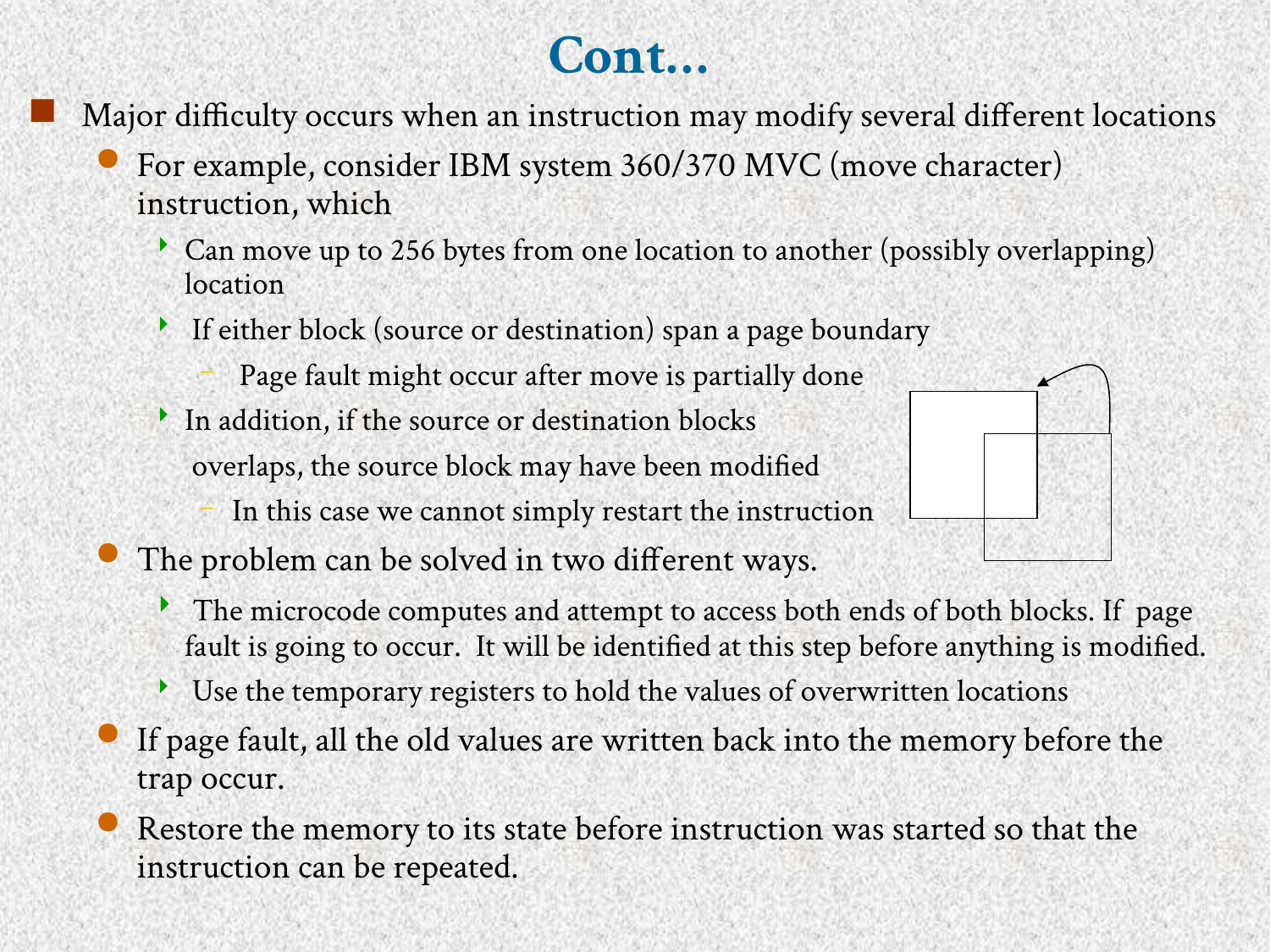

# Cont…
Major difficulty occurs when an instruction may modify several different locations
For example, consider IBM system 360/370 MVC (move character) instruction, which
Can move up to 256 bytes from one location to another (possibly overlapping) location
 If either block (source or destination) span a page boundary
 Page fault might occur after move is partially done
In addition, if the source or destination blocks
	 overlaps, the source block may have been modified
In this case we cannot simply restart the instruction
The problem can be solved in two different ways.
 The microcode computes and attempt to access both ends of both blocks. If  page fault is going to occur.  It will be identified at this step before anything is modified.
 Use the temporary registers to hold the values of overwritten locations
If page fault, all the old values are written back into the memory before the trap occur.
Restore the memory to its state before instruction was started so that the instruction can be repeated.